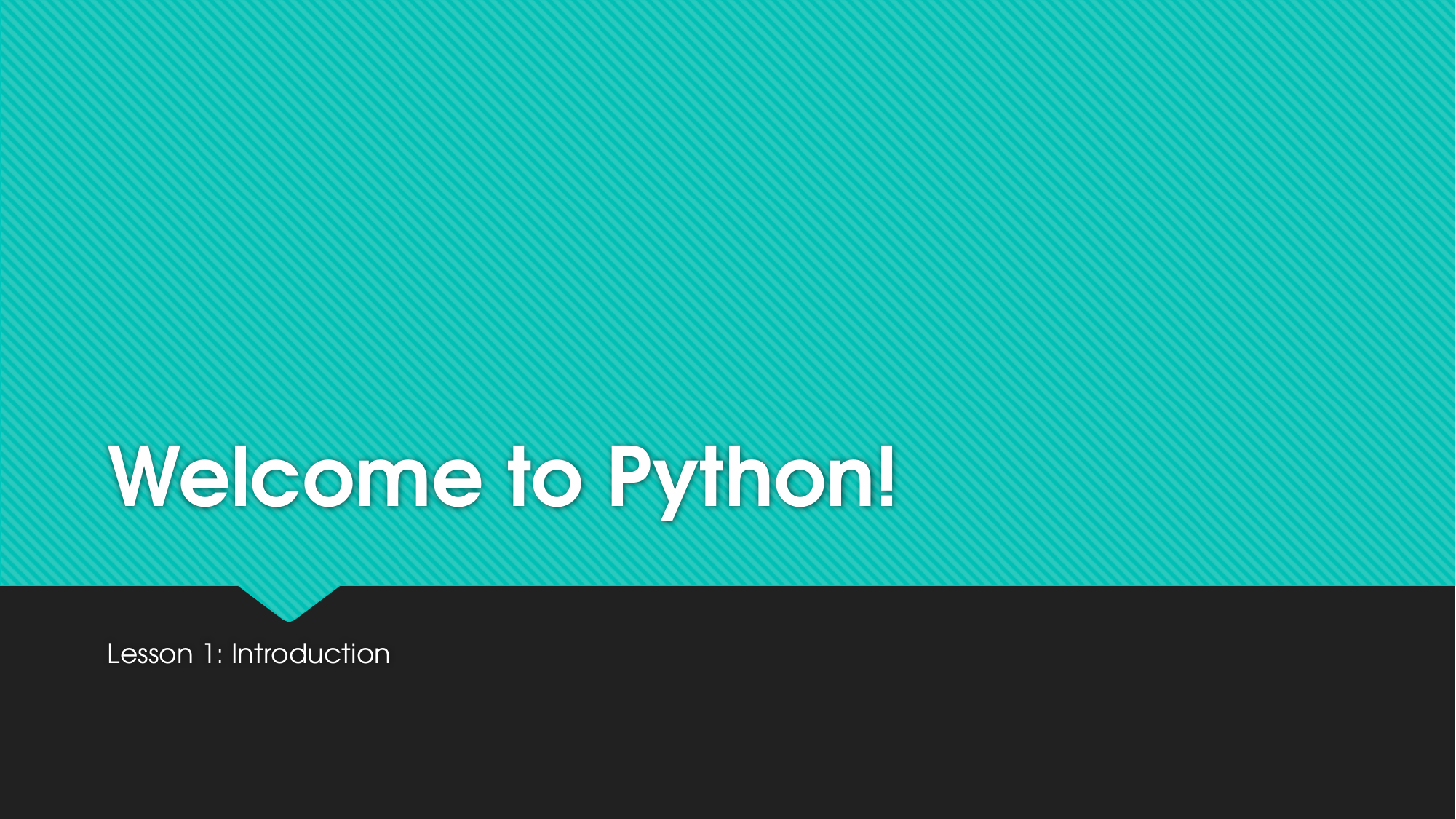

# Welcome to Python!
Lesson 1: Introduction